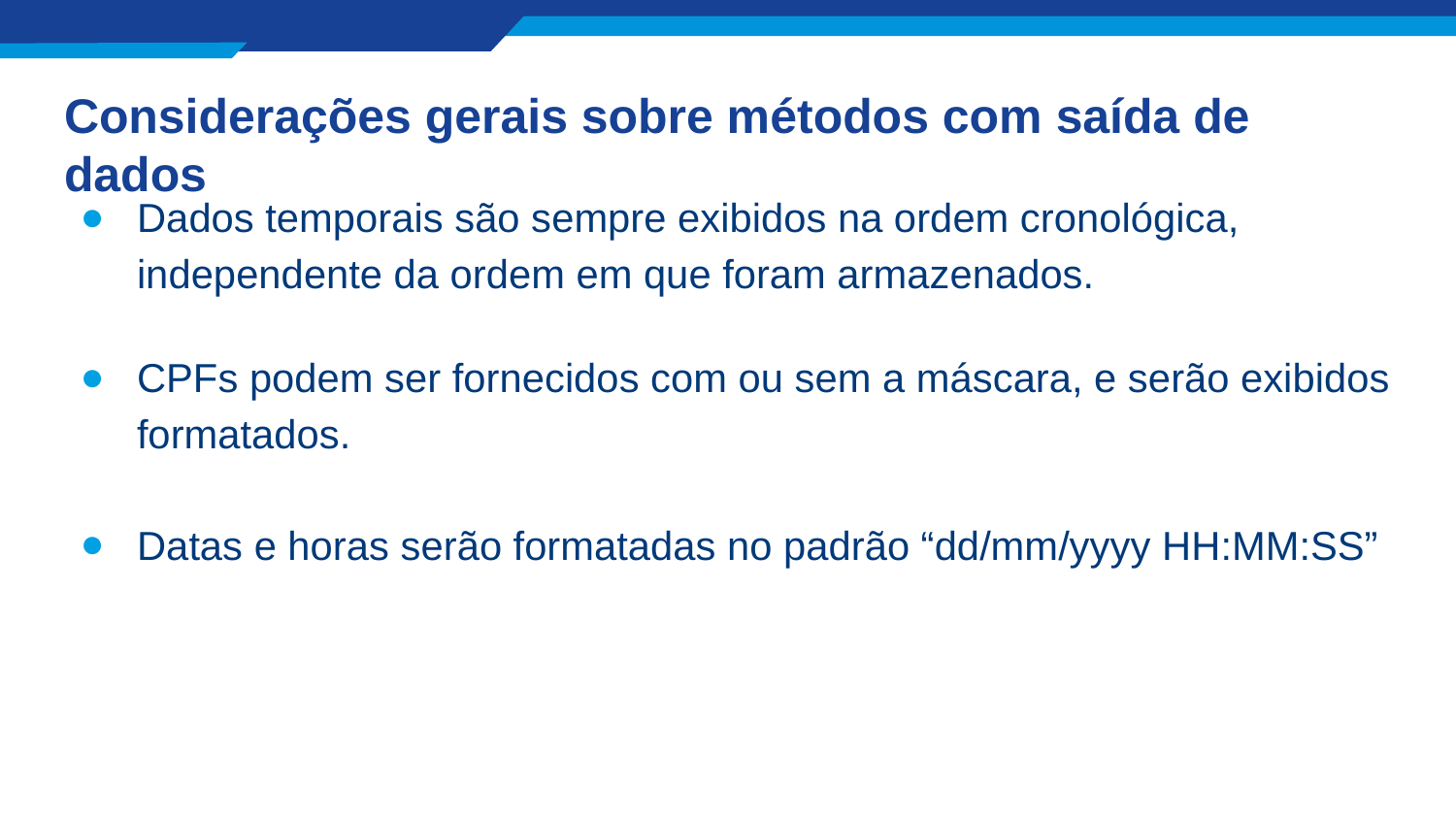

# Considerações gerais sobre métodos com saída de dados
Dados temporais são sempre exibidos na ordem cronológica, independente da ordem em que foram armazenados.
CPFs podem ser fornecidos com ou sem a máscara, e serão exibidos formatados.
Datas e horas serão formatadas no padrão “dd/mm/yyyy HH:MM:SS”